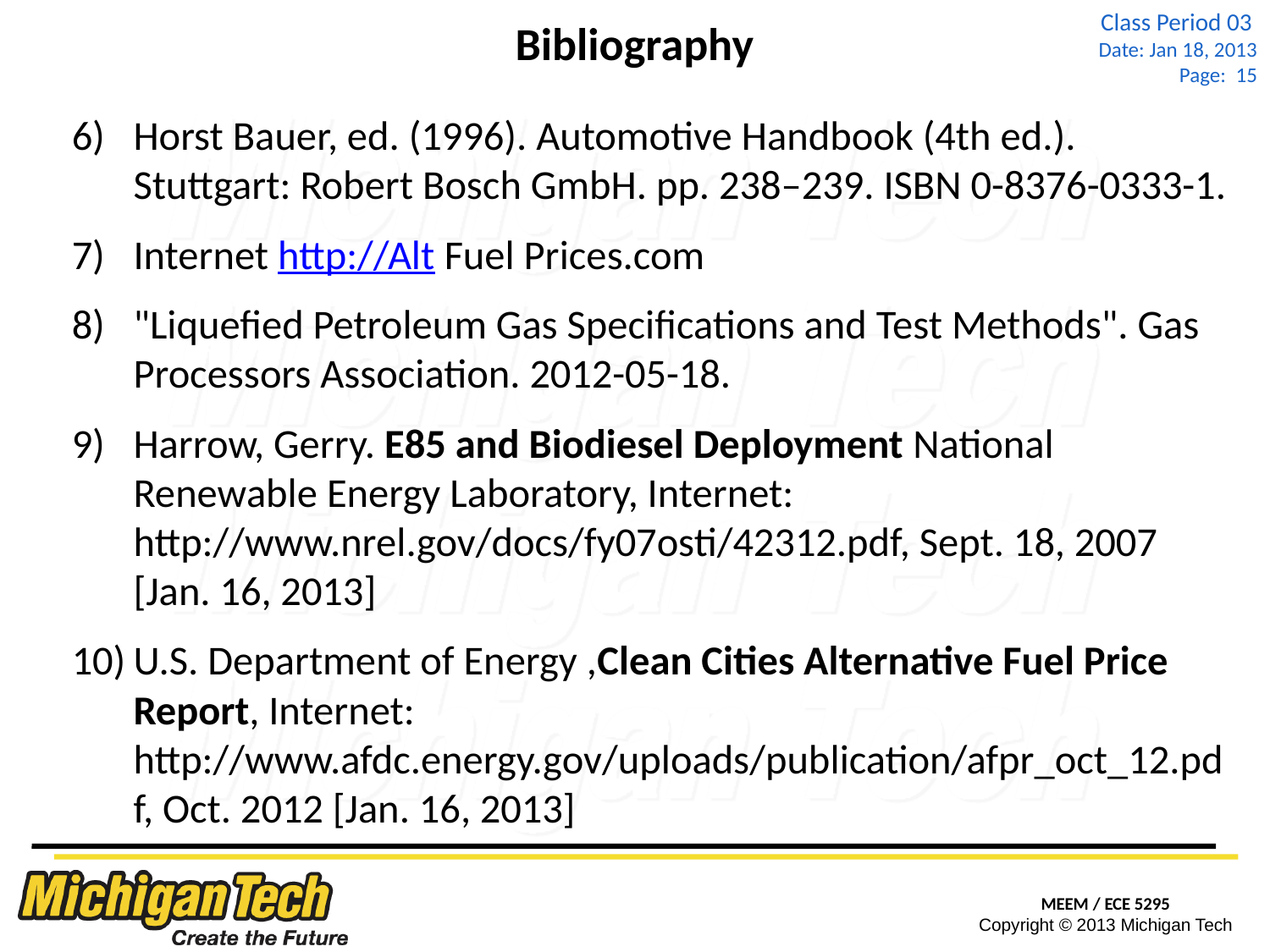

# Bibliography
Horst Bauer, ed. (1996). Automotive Handbook (4th ed.). Stuttgart: Robert Bosch GmbH. pp. 238–239. ISBN 0-8376-0333-1.
Internet http://Alt Fuel Prices.com
"Liquefied Petroleum Gas Specifications and Test Methods". Gas Processors Association. 2012-05-18.
Harrow, Gerry. E85 and Biodiesel Deployment National Renewable Energy Laboratory, Internet: http://www.nrel.gov/docs/fy07osti/42312.pdf, Sept. 18, 2007 [Jan. 16, 2013]
U.S. Department of Energy ,Clean Cities Alternative Fuel Price Report, Internet: http://www.afdc.energy.gov/uploads/publication/afpr_oct_12.pdf, Oct. 2012 [Jan. 16, 2013]